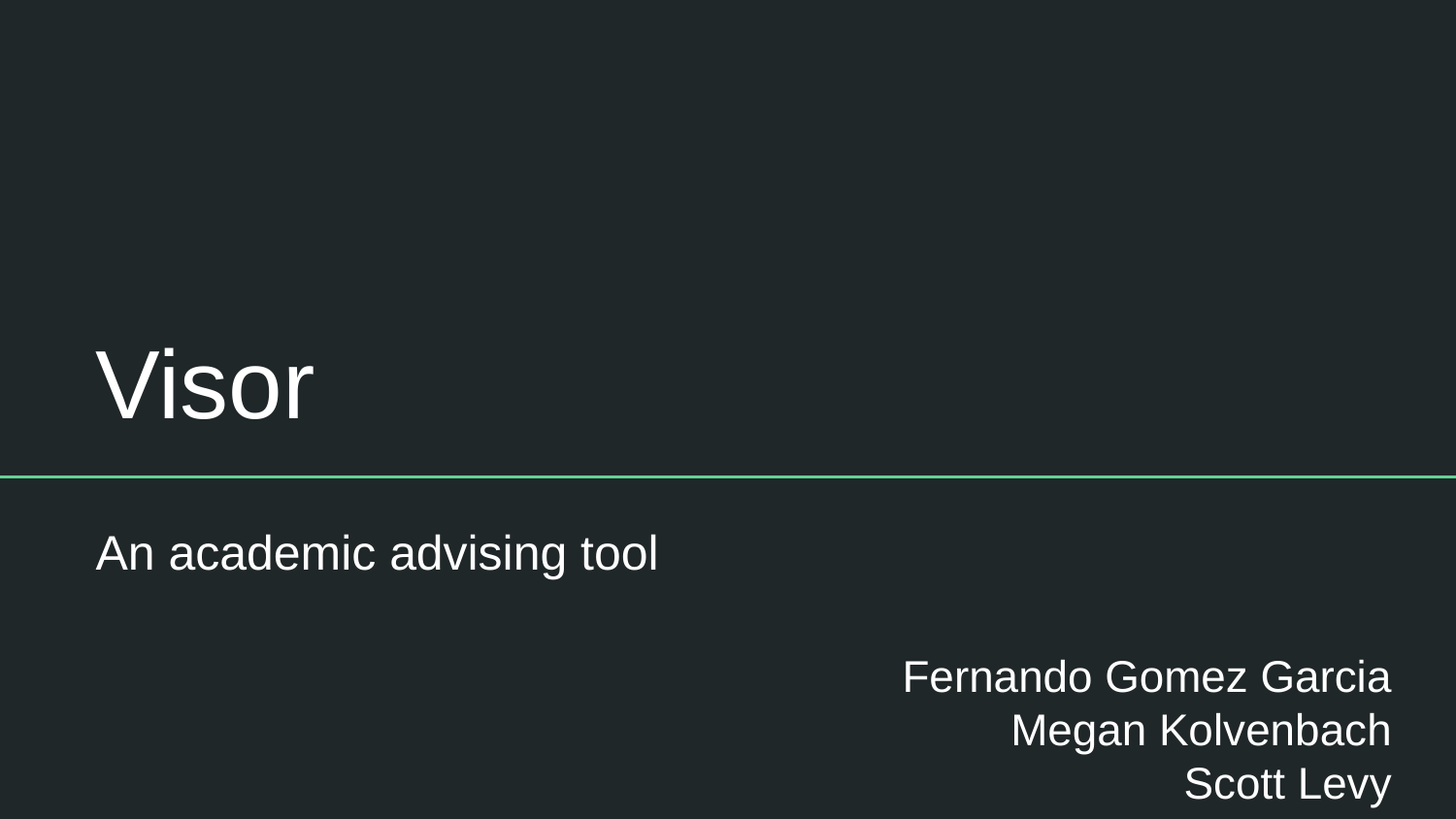

# Visor
An academic advising tool
Fernando Gomez Garcia
Megan Kolvenbach
Scott Levy